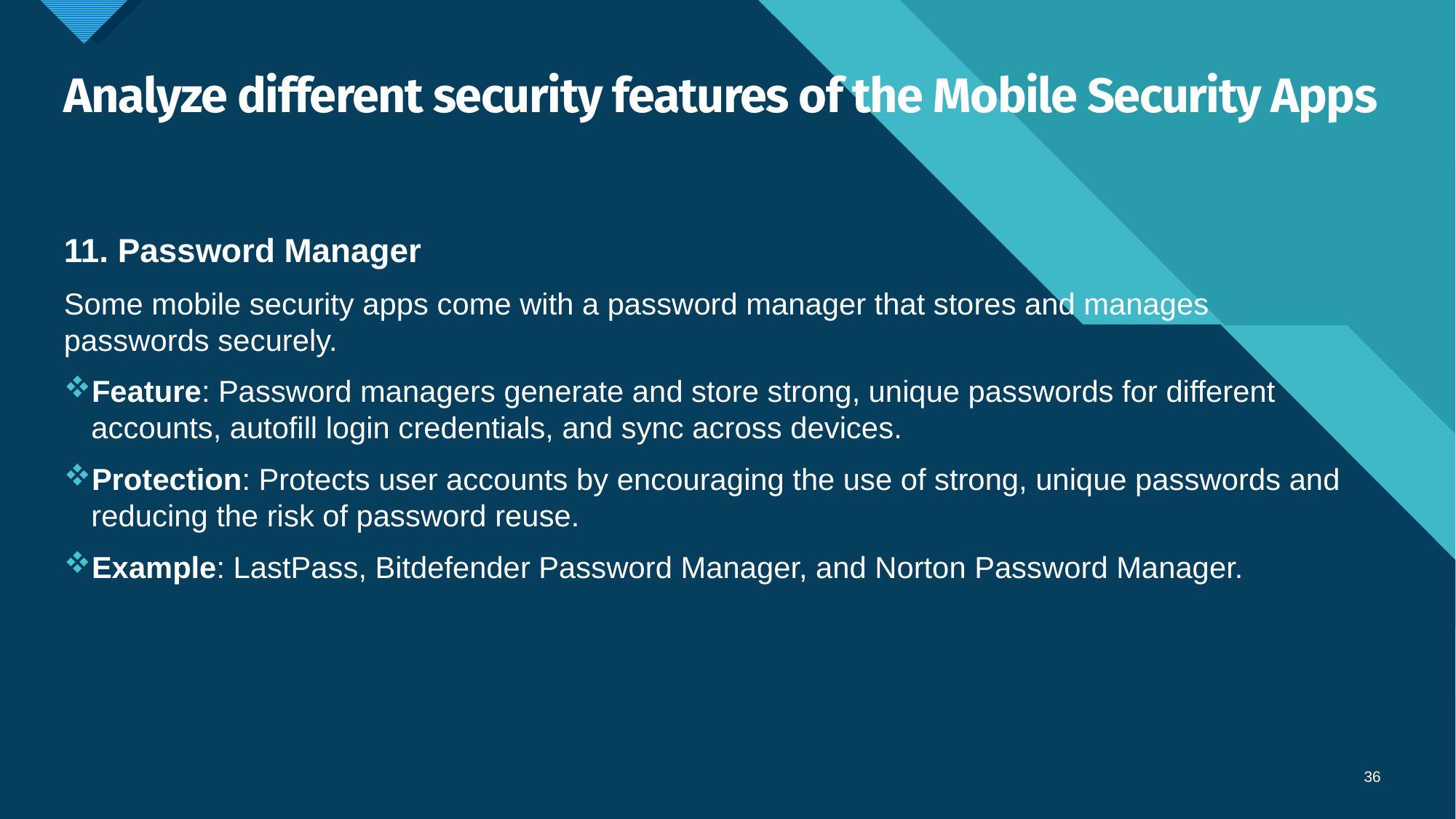

# Analyze different security features of the Mobile Security Apps
11. Password Manager
Some mobile security apps come with a password manager that stores and manages passwords securely.
Feature: Password managers generate and store strong, unique passwords for different accounts, autofill login credentials, and sync across devices.
Protection: Protects user accounts by encouraging the use of strong, unique passwords and reducing the risk of password reuse.
Example: LastPass, Bitdefender Password Manager, and Norton Password Manager.
36